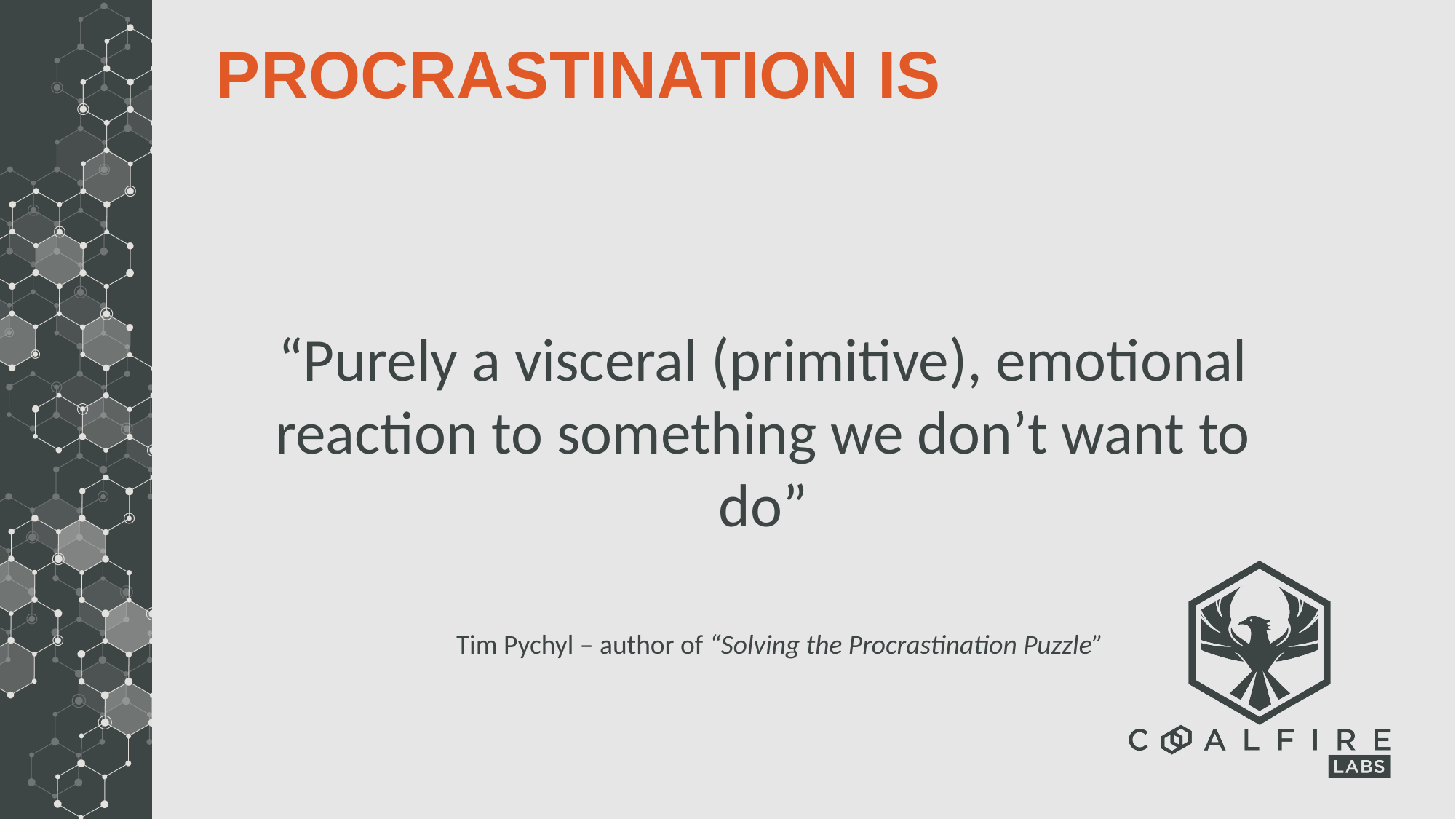

# Procrastination Is
“Purely a visceral (primitive), emotional reaction to something we don’t want to do”
Tim Pychyl – author of “Solving the Procrastination Puzzle”